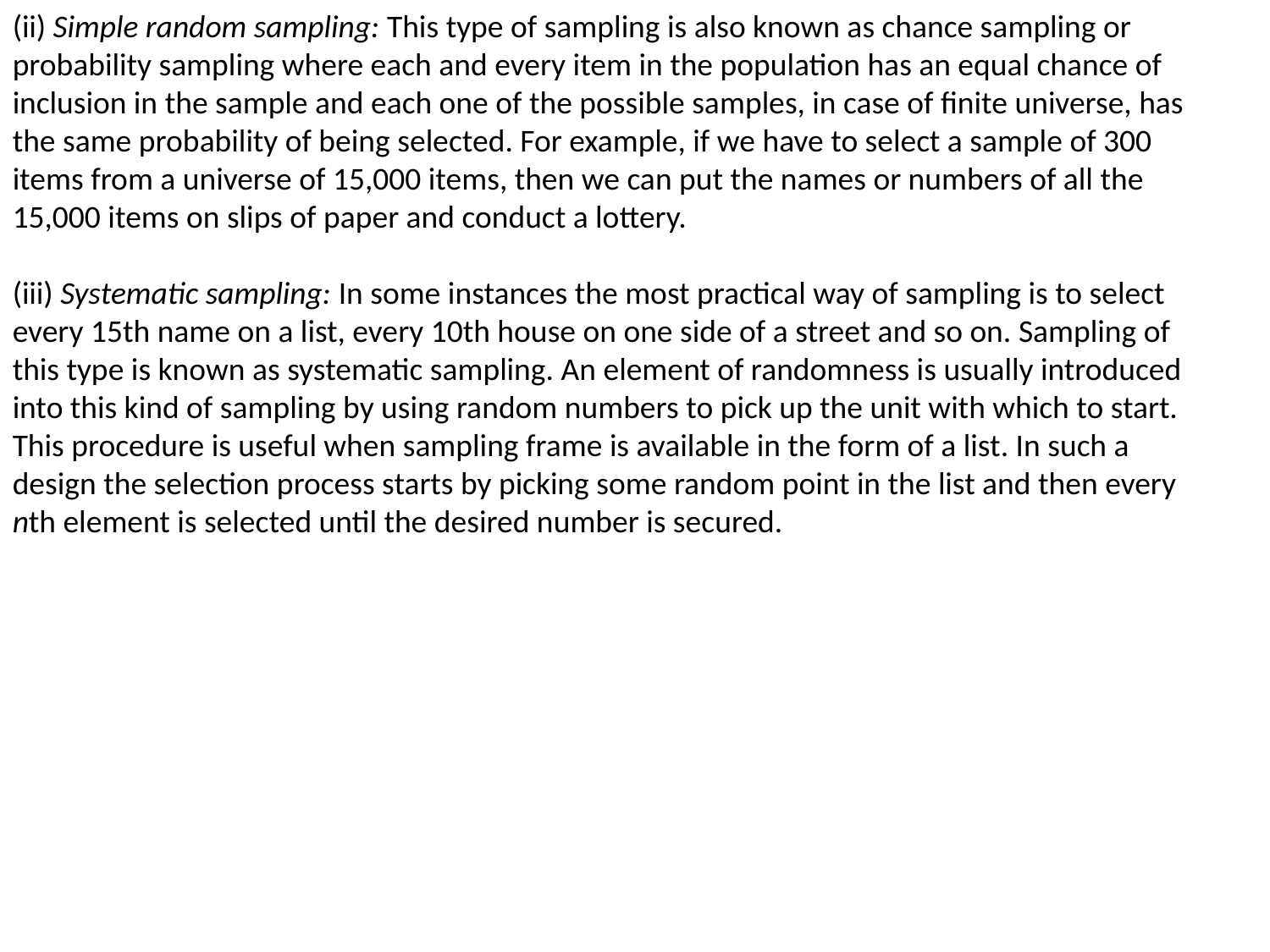

(ii) Simple random sampling: This type of sampling is also known as chance sampling or
probability sampling where each and every item in the population has an equal chance of
inclusion in the sample and each one of the possible samples, in case of finite universe, has
the same probability of being selected. For example, if we have to select a sample of 300
items from a universe of 15,000 items, then we can put the names or numbers of all the
15,000 items on slips of paper and conduct a lottery.

(iii) Systematic sampling: In some instances the most practical way of sampling is to select
every 15th name on a list, every 10th house on one side of a street and so on. Sampling of
this type is known as systematic sampling. An element of randomness is usually introduced
into this kind of sampling by using random numbers to pick up the unit with which to start.
This procedure is useful when sampling frame is available in the form of a list. In such a
design the selection process starts by picking some random point in the list and then every
nth element is selected until the desired number is secured.